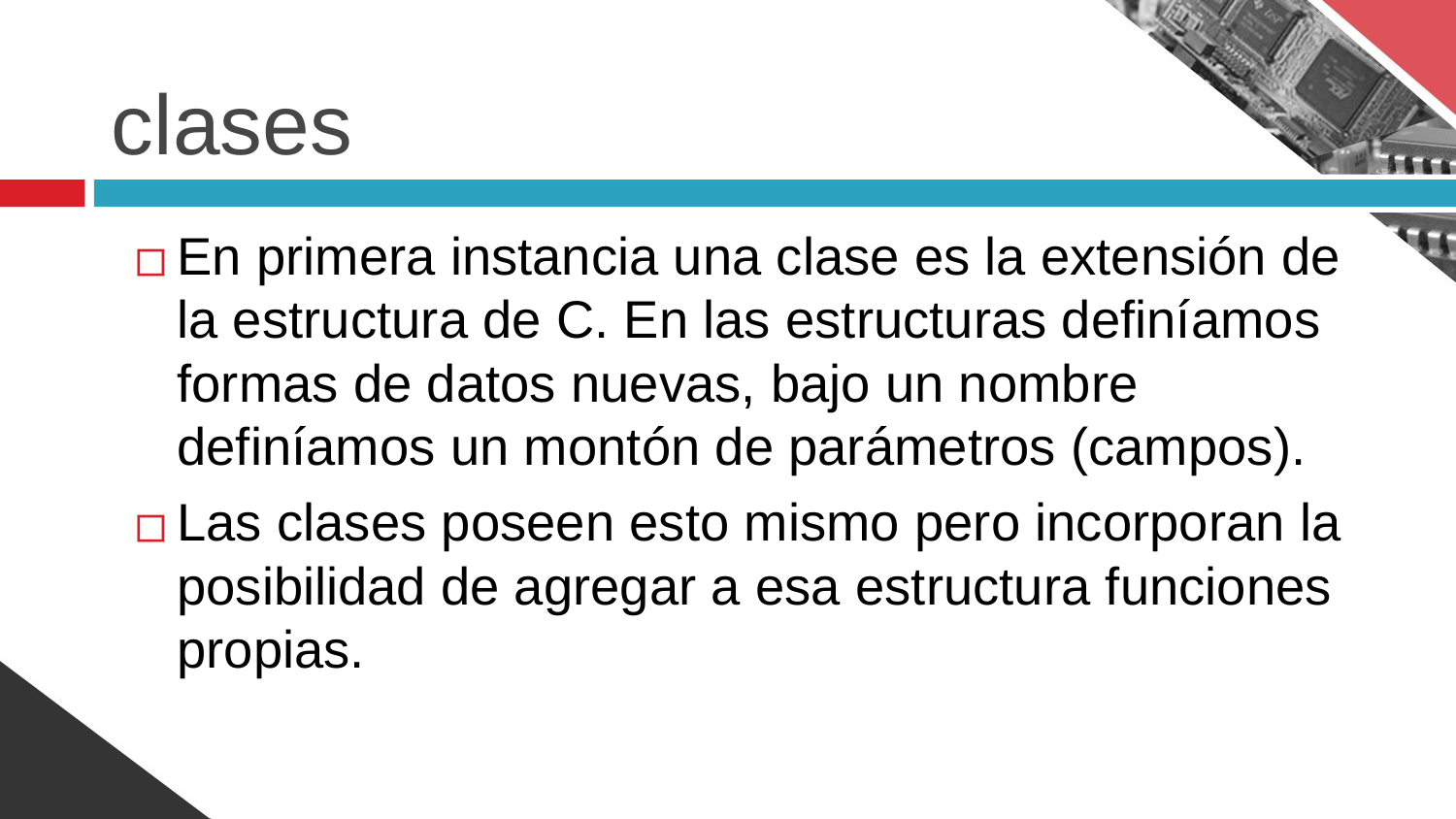

# clases
En primera instancia una clase es la extensión de la estructura de C. En las estructuras definíamos formas de datos nuevas, bajo un nombre definíamos un montón de parámetros (campos).
Las clases poseen esto mismo pero incorporan la posibilidad de agregar a esa estructura funciones propias.